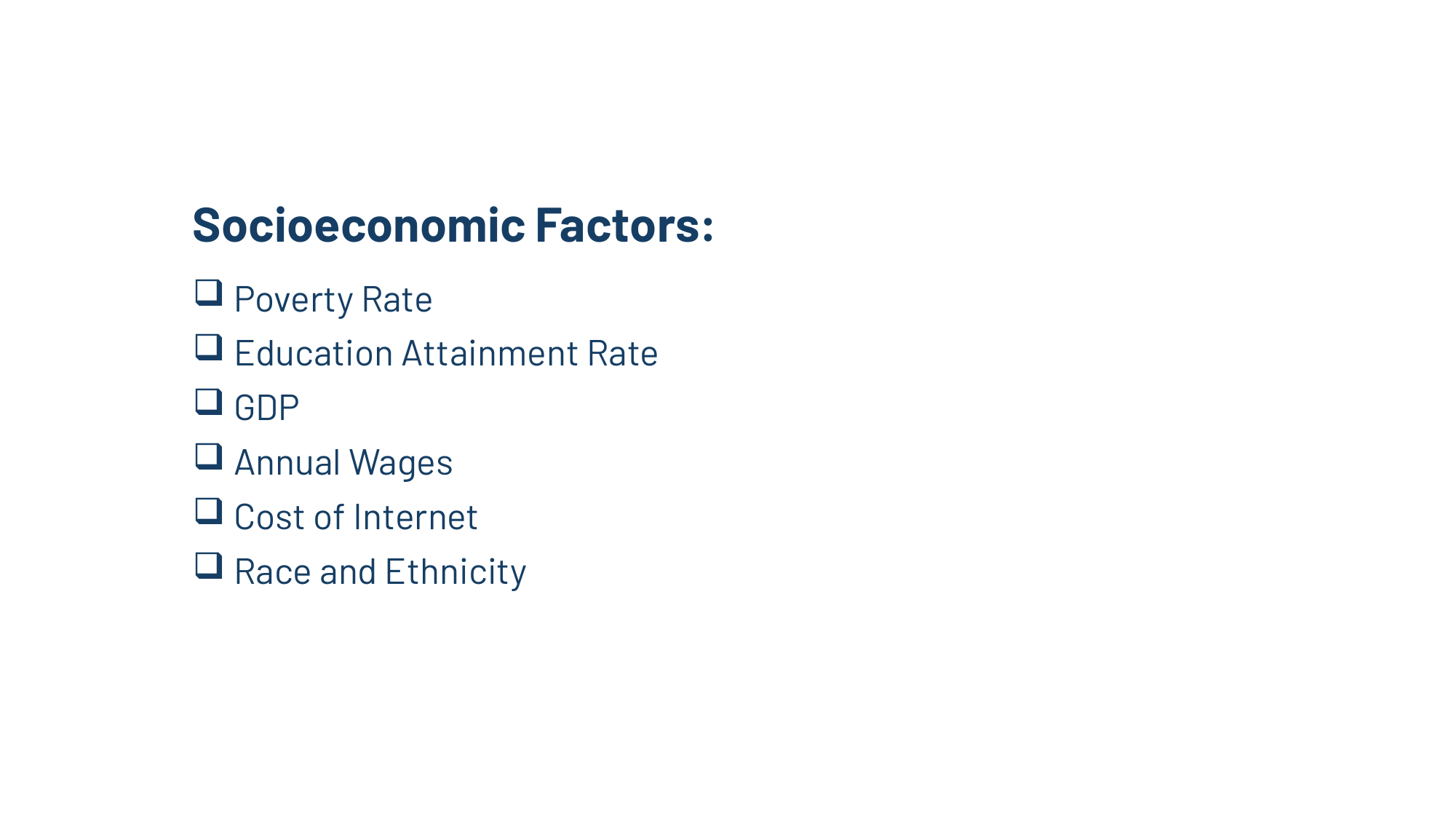

# Socioeconomic Factors:
Poverty Rate
Education Attainment Rate
GDP
Annual Wages
Cost of Internet
Race and Ethnicity